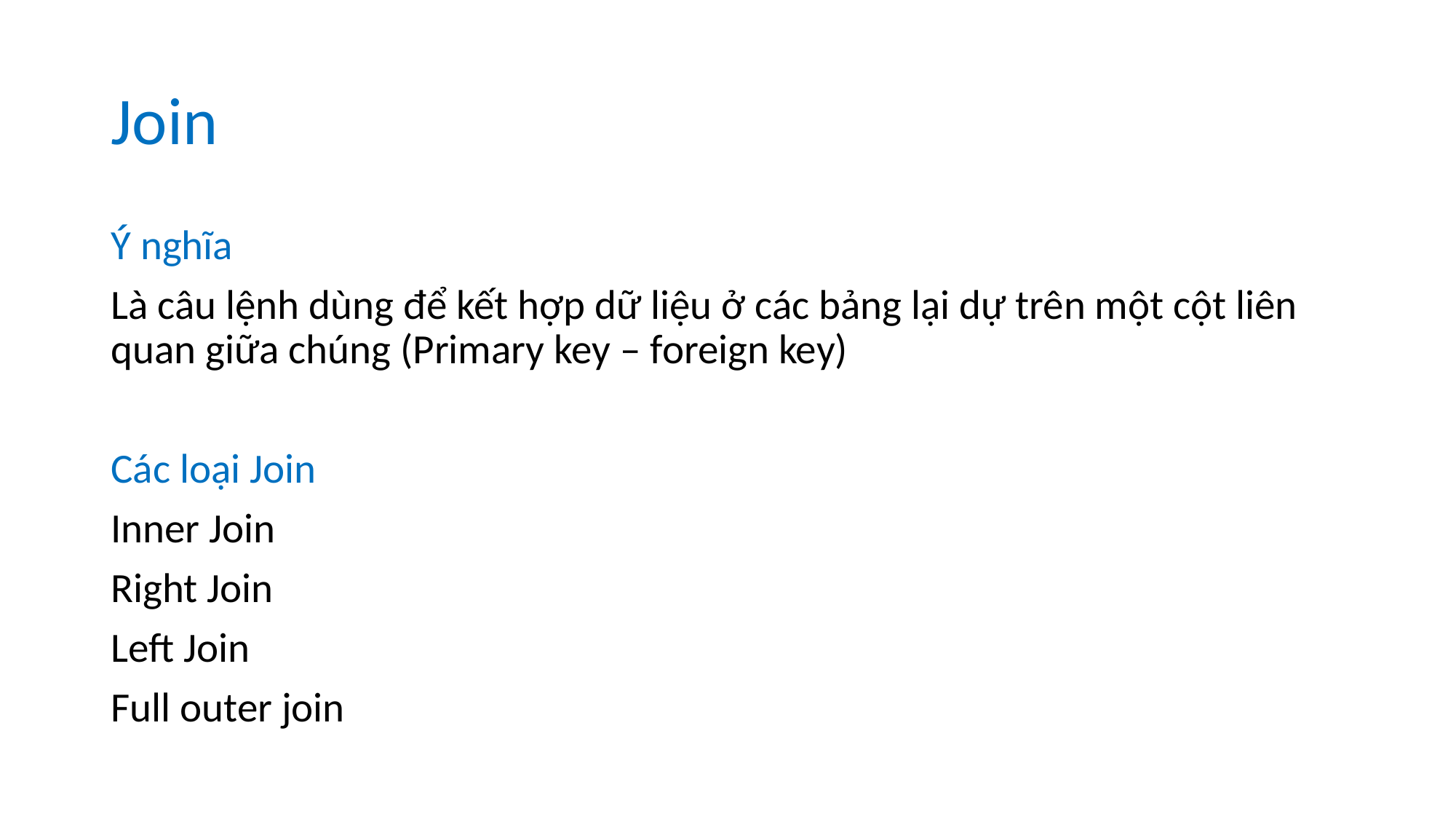

# Join
Ý nghĩa
Là câu lệnh dùng để kết hợp dữ liệu ở các bảng lại dự trên một cột liên quan giữa chúng (Primary key – foreign key)

Các loại Join
Inner Join
Right Join
Left Join
Full outer join